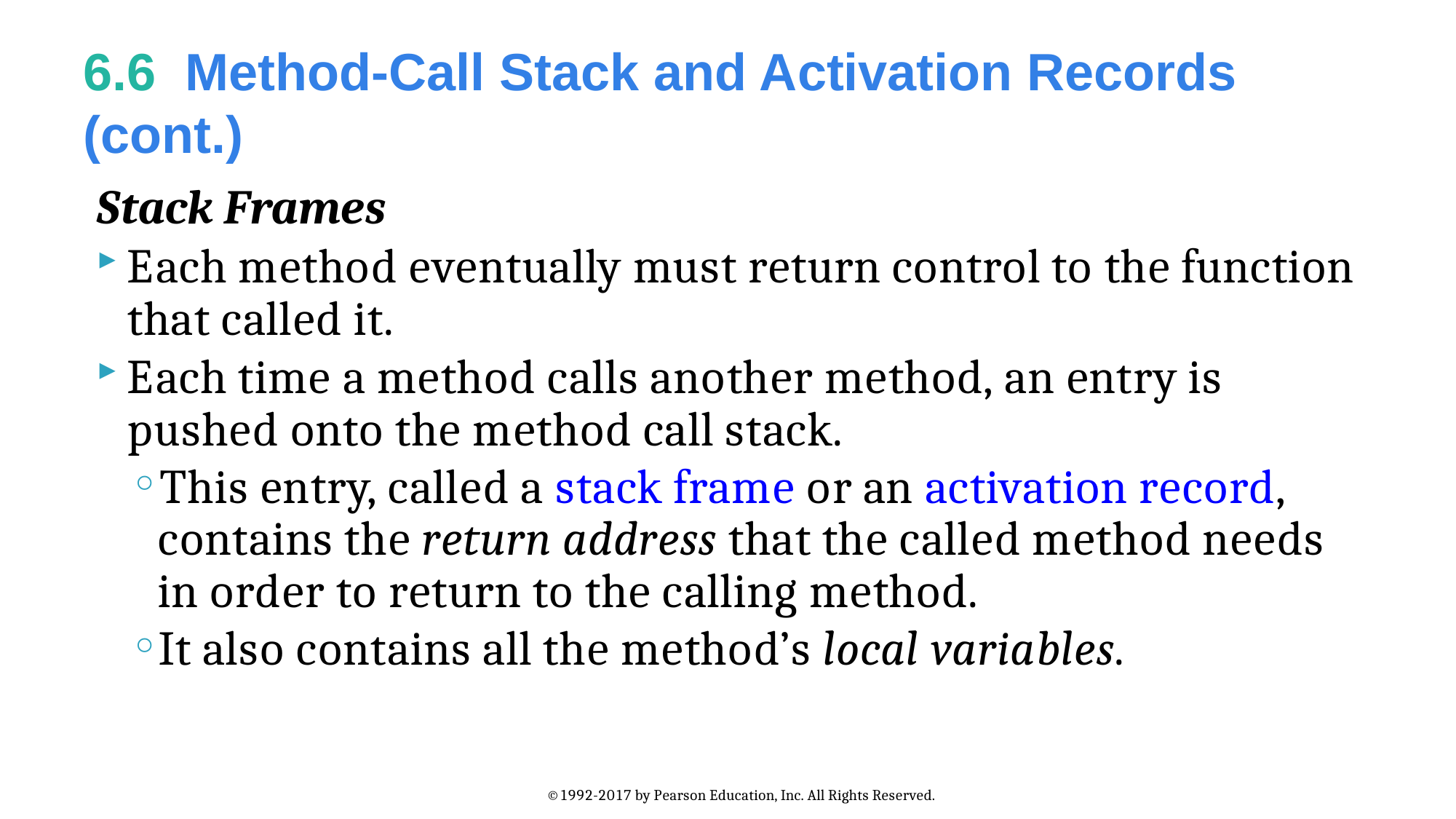

# 6.6  Method-Call Stack and Activation Records (cont.)
Stack Frames
Each method eventually must return control to the function that called it.
Each time a method calls another method, an entry is pushed onto the method call stack.
This entry, called a stack frame or an activation record, contains the return address that the called method needs in order to return to the calling method.
It also contains all the method’s local variables.
©1992-2017 by Pearson Education, Inc. All Rights Reserved.